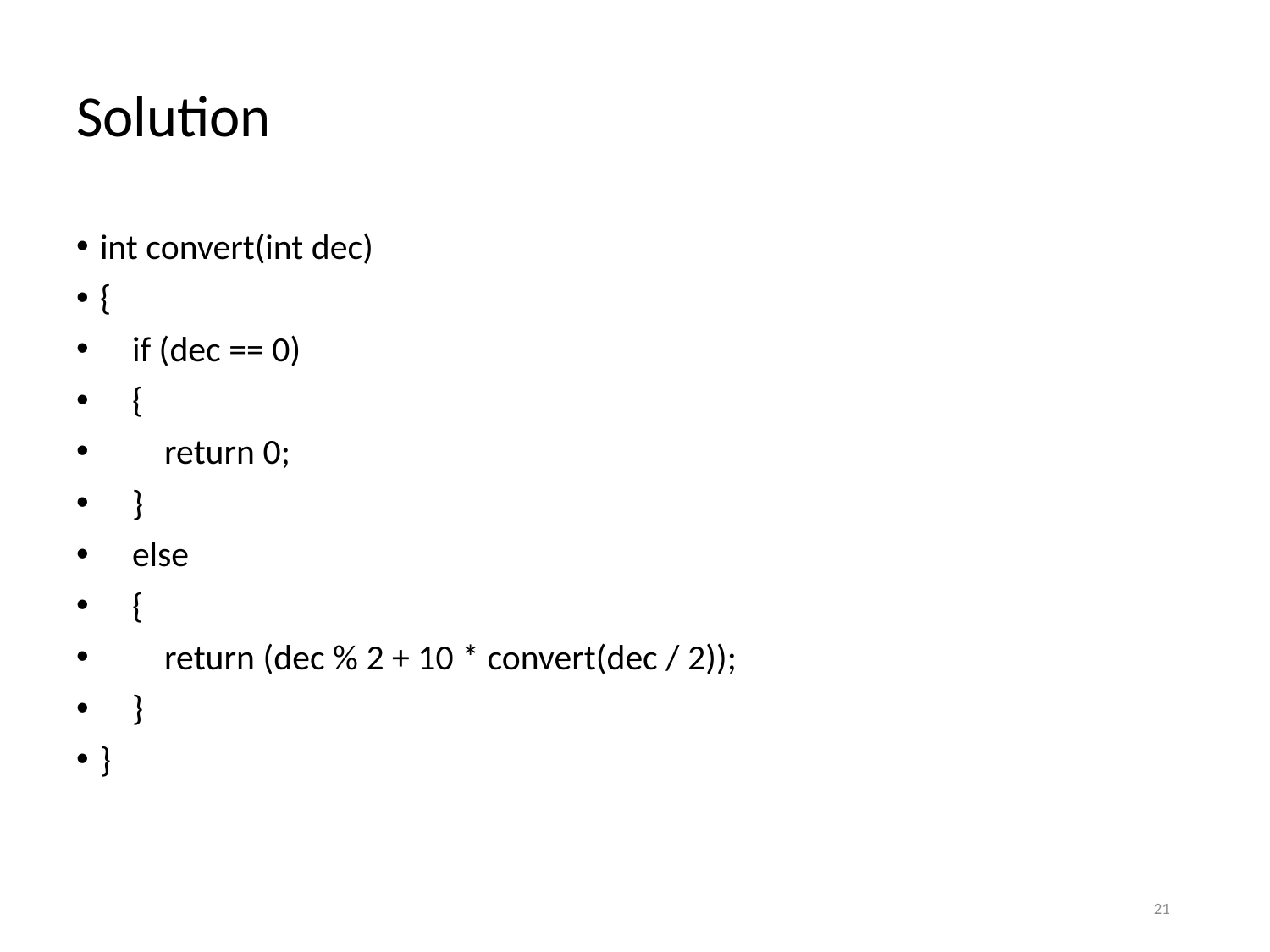

# Solution
int convert(int dec)
{
    if (dec == 0)
    {
        return 0;
    }
    else
    {
        return (dec % 2 + 10 * convert(dec / 2));
    }
}

21